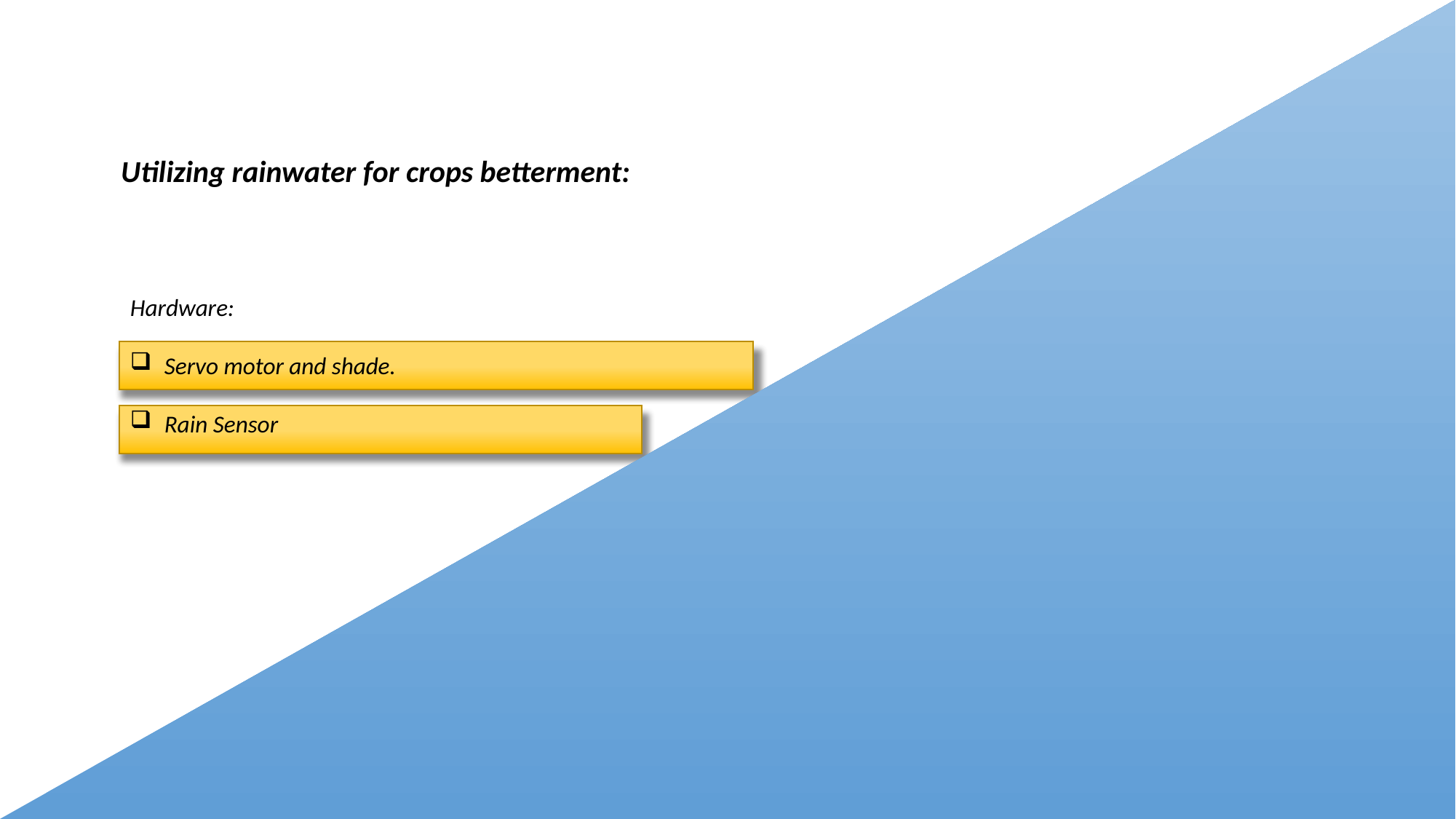

Utilizing rainwater for crops betterment:
Hardware:

Servo motor and shade.

Rain Sensor